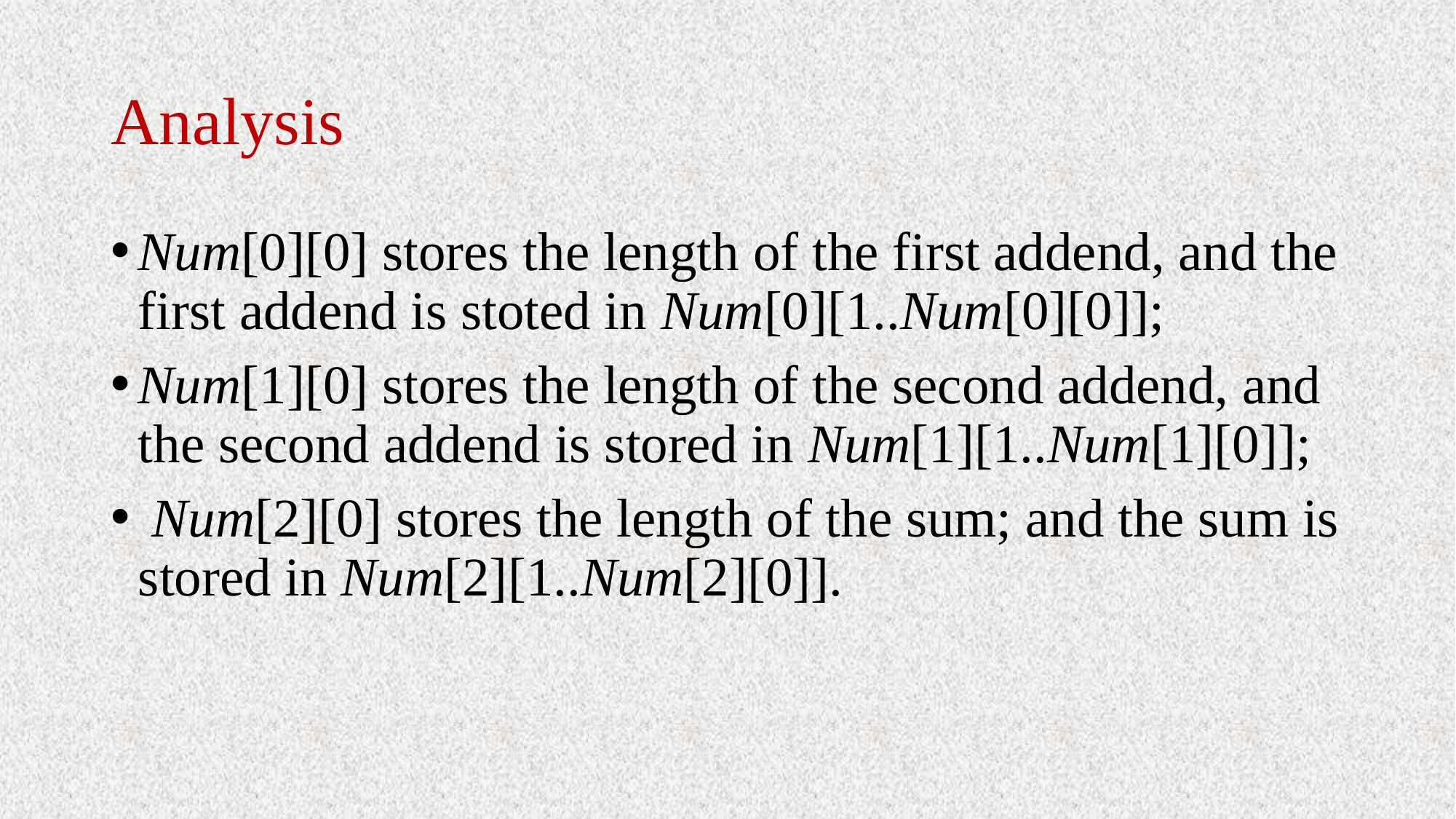

# Analysis
Num[0][0] stores the length of the first addend, and the first addend is stoted in Num[0][1..Num[0][0]];
Num[1][0] stores the length of the second addend, and the second addend is stored in Num[1][1..Num[1][0]];
 Num[2][0] stores the length of the sum; and the sum is stored in Num[2][1..Num[2][0]].